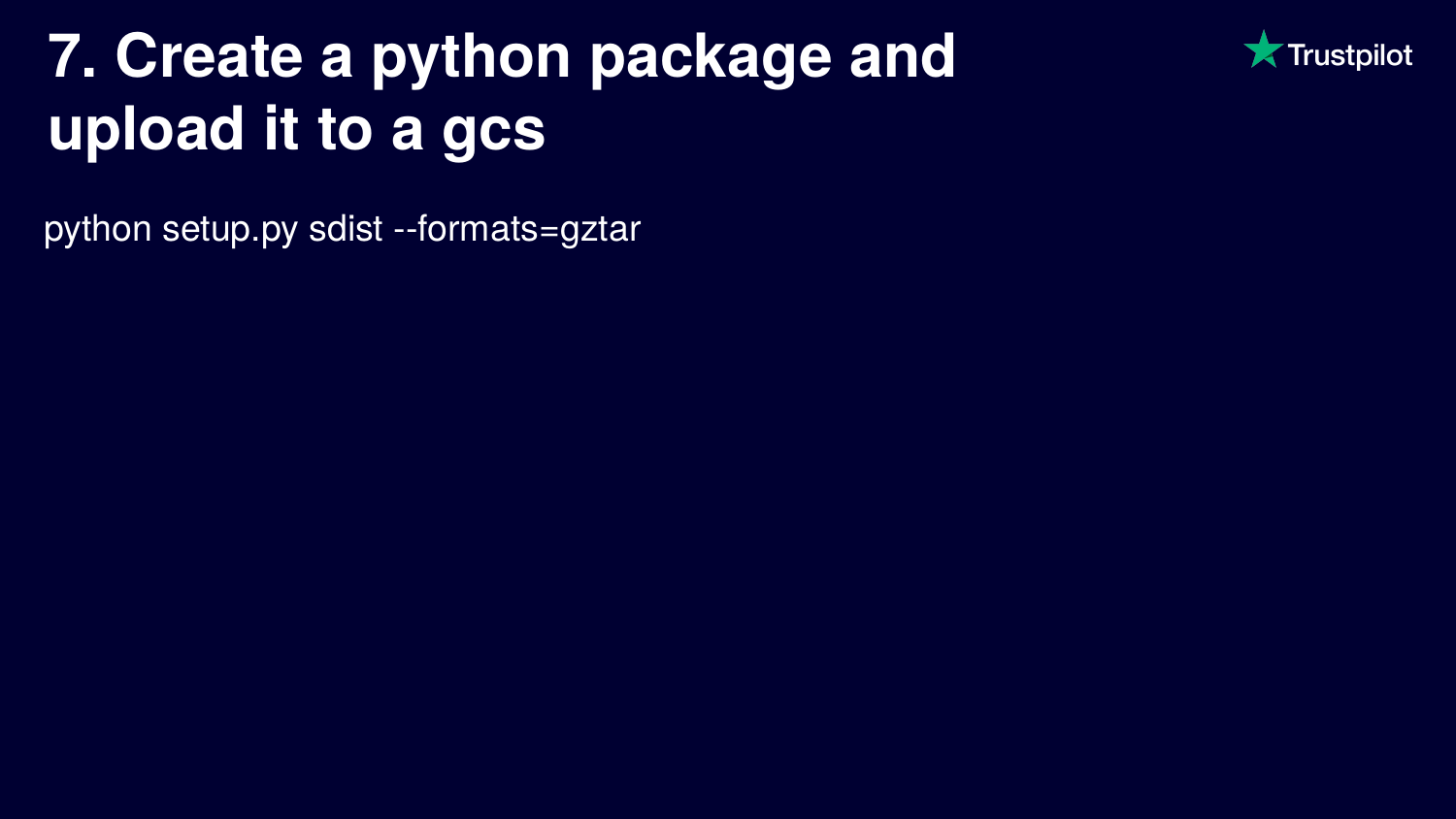

# 7. Create a python package and upload it to a gcs
python setup.py sdist --formats=gztar